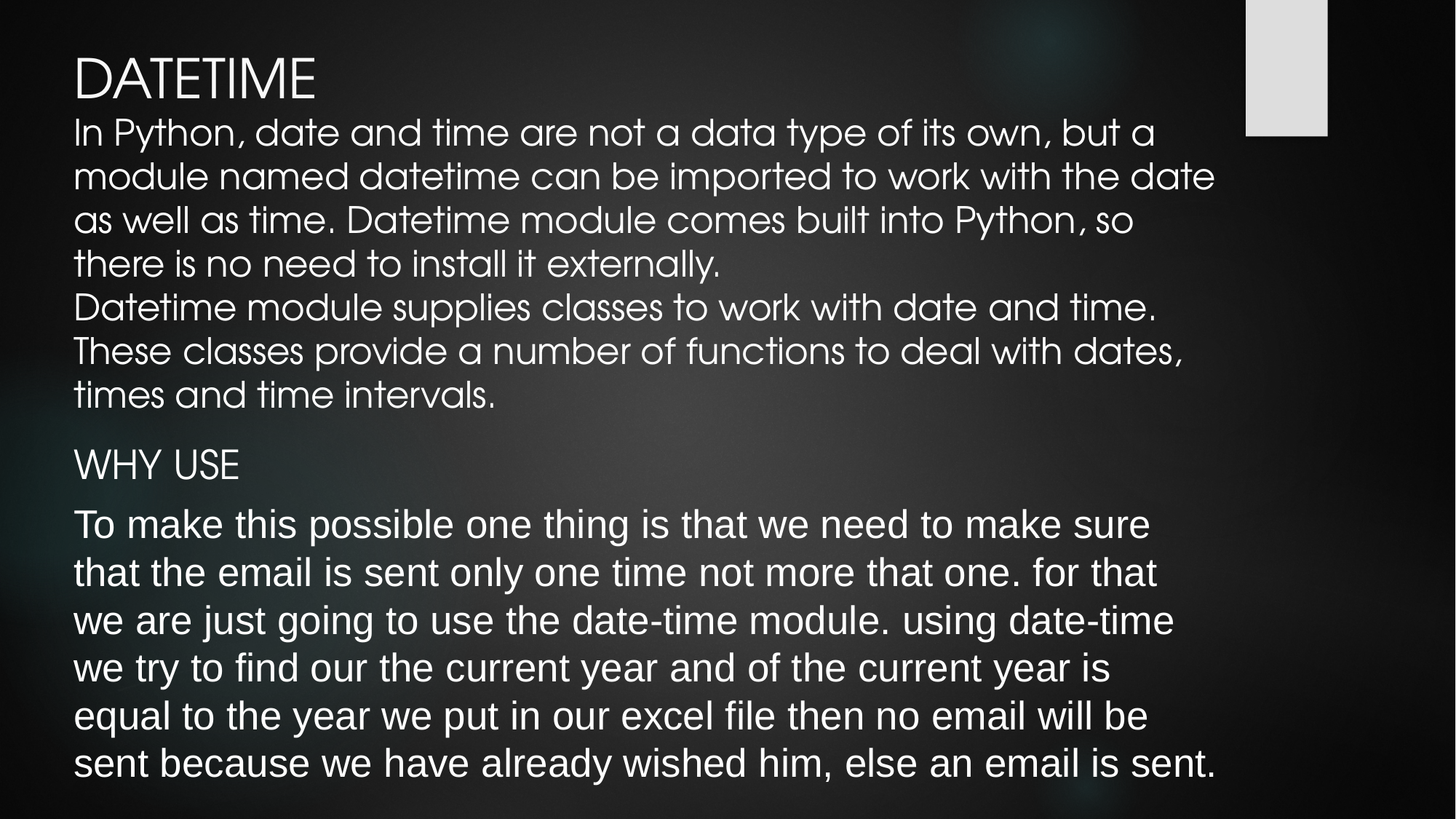

# DATETIME In Python, date and time are not a data type of its own, but a module named datetime can be imported to work with the date as well as time. Datetime module comes built into Python, so there is no need to install it externally.  Datetime module supplies classes to work with date and time. These classes provide a number of functions to deal with dates, times and time intervals.
WHY USE
To make this possible one thing is that we need to make sure that the email is sent only one time not more that one. for that we are just going to use the date-time module. using date-time we try to find our the current year and of the current year is equal to the year we put in our excel file then no email will be sent because we have already wished him, else an email is sent.